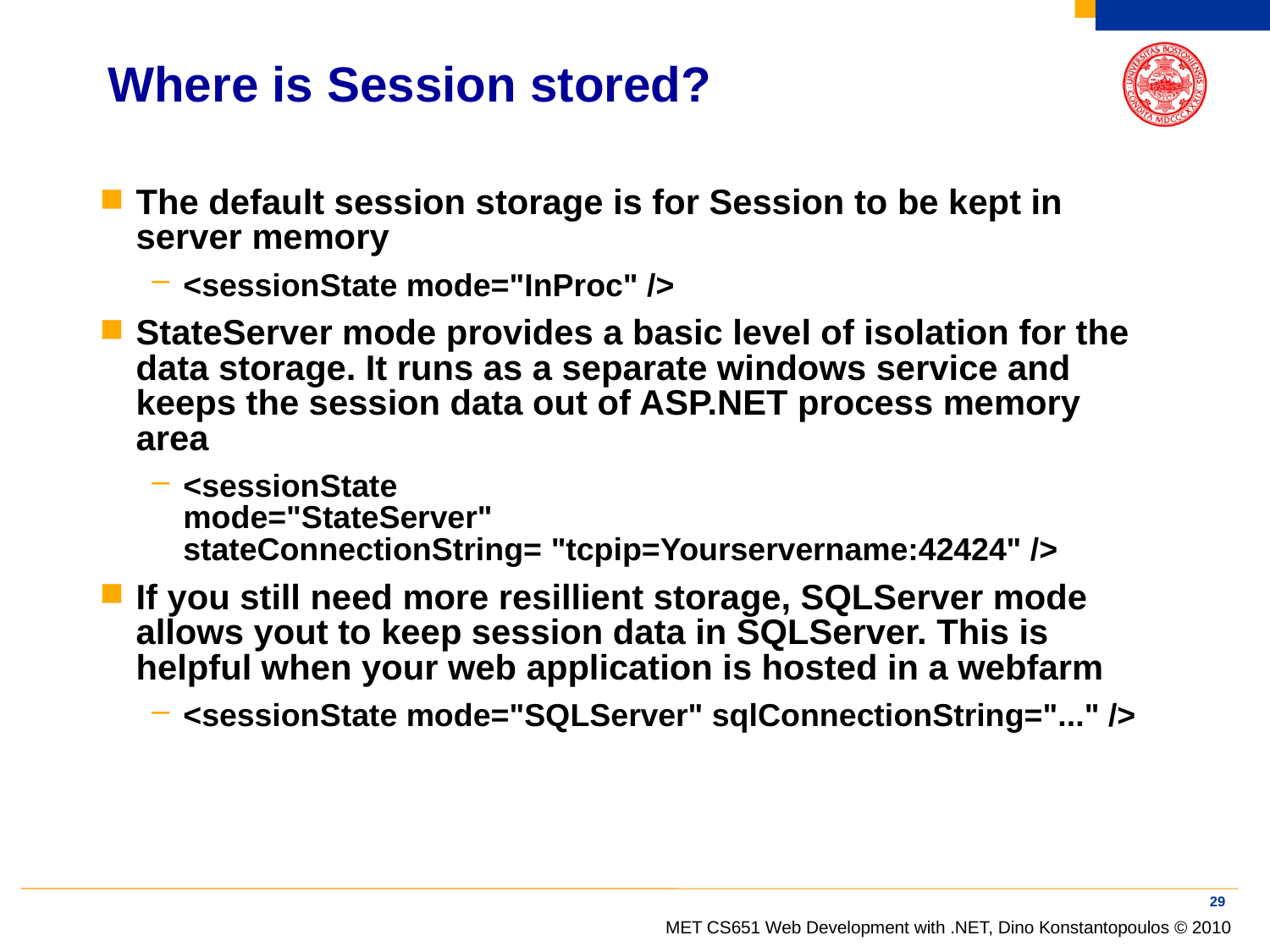

# Where is Session stored?
The default session storage is for Session to be kept in server memory
<sessionState mode="InProc" />
StateServer mode provides a basic level of isolation for the data storage. It runs as a separate windows service and keeps the session data out of ASP.NET process memory area
<sessionState
mode="StateServer"
stateConnectionString= "tcpip=Yourservername:42424" />
If you still need more resillient storage, SQLServer mode allows yout to keep session data in SQLServer. This is helpful when your web application is hosted in a webfarm
<sessionState mode="SQLServer" sqlConnectionString="..." />
29